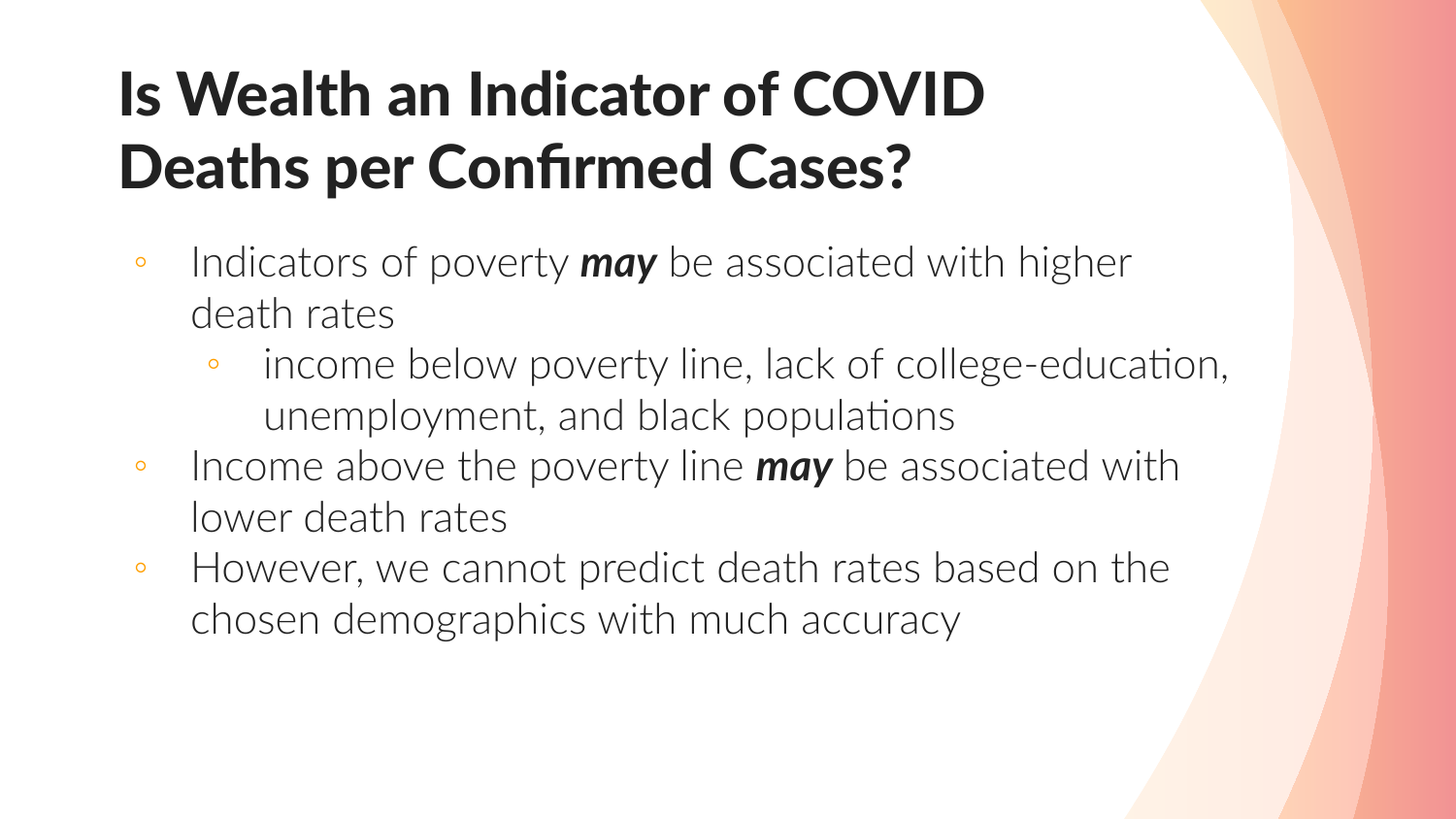

# Is Wealth an Indicator of COVID Deaths per Confirmed Cases?
Indicators of poverty may be associated with higher death rates
income below poverty line, lack of college-education, unemployment, and black populations
Income above the poverty line may be associated with lower death rates
However, we cannot predict death rates based on the chosen demographics with much accuracy